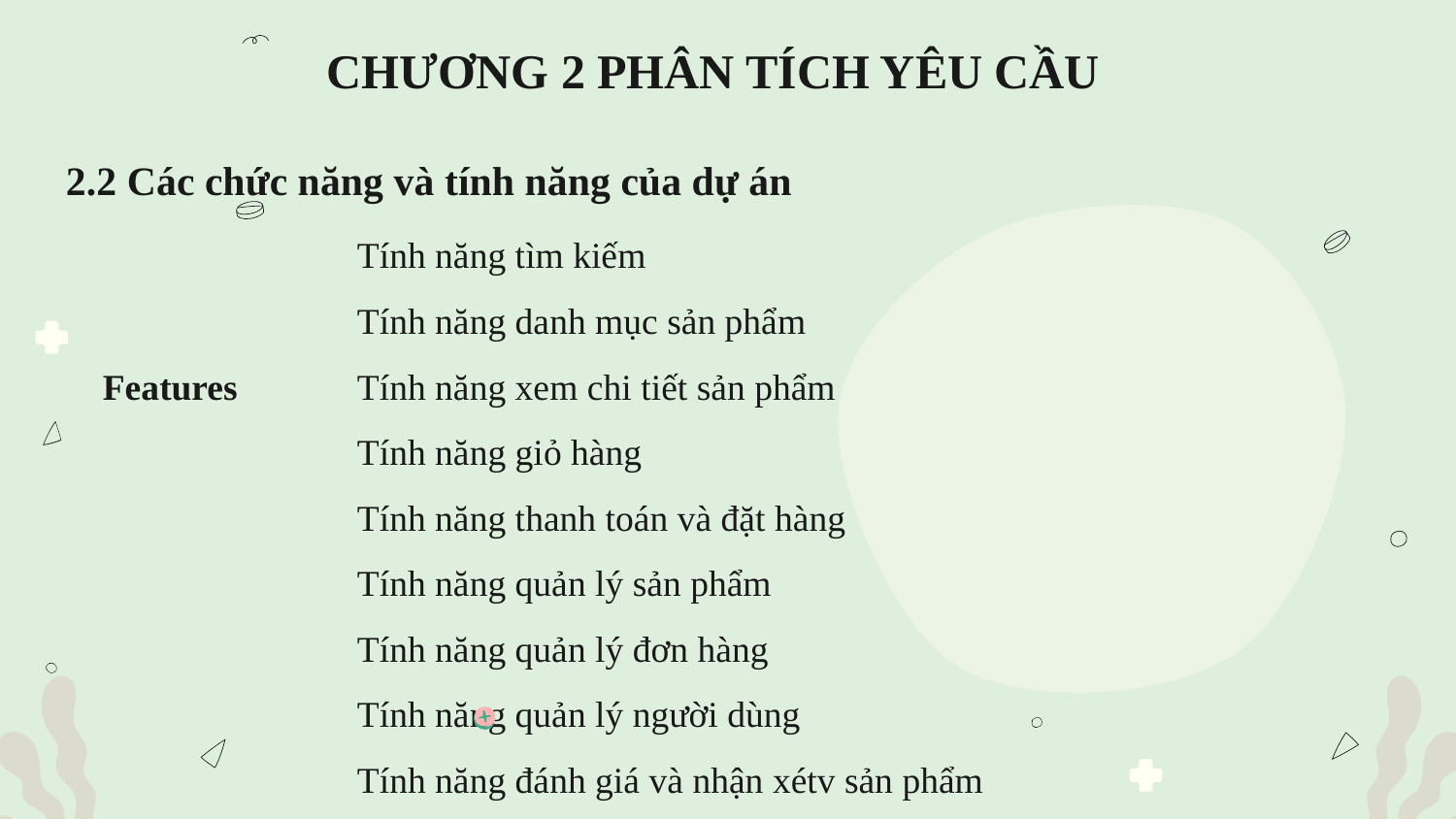

# CHƯƠNG 2 PHÂN TÍCH YÊU CẦU
2.2 Các chức năng và tính năng của dự án
		Tính năng tìm kiếm
		Tính năng danh mục sản phẩm
    Features	Tính năng xem chi tiết sản phẩm
		Tính năng giỏ hàng
		Tính năng thanh toán và đặt hàng
		Tính năng quản lý sản phẩm
		Tính năng quản lý đơn hàng
		Tính năng quản lý người dùng
		Tính năng đánh giá và nhận xétv sản phẩm